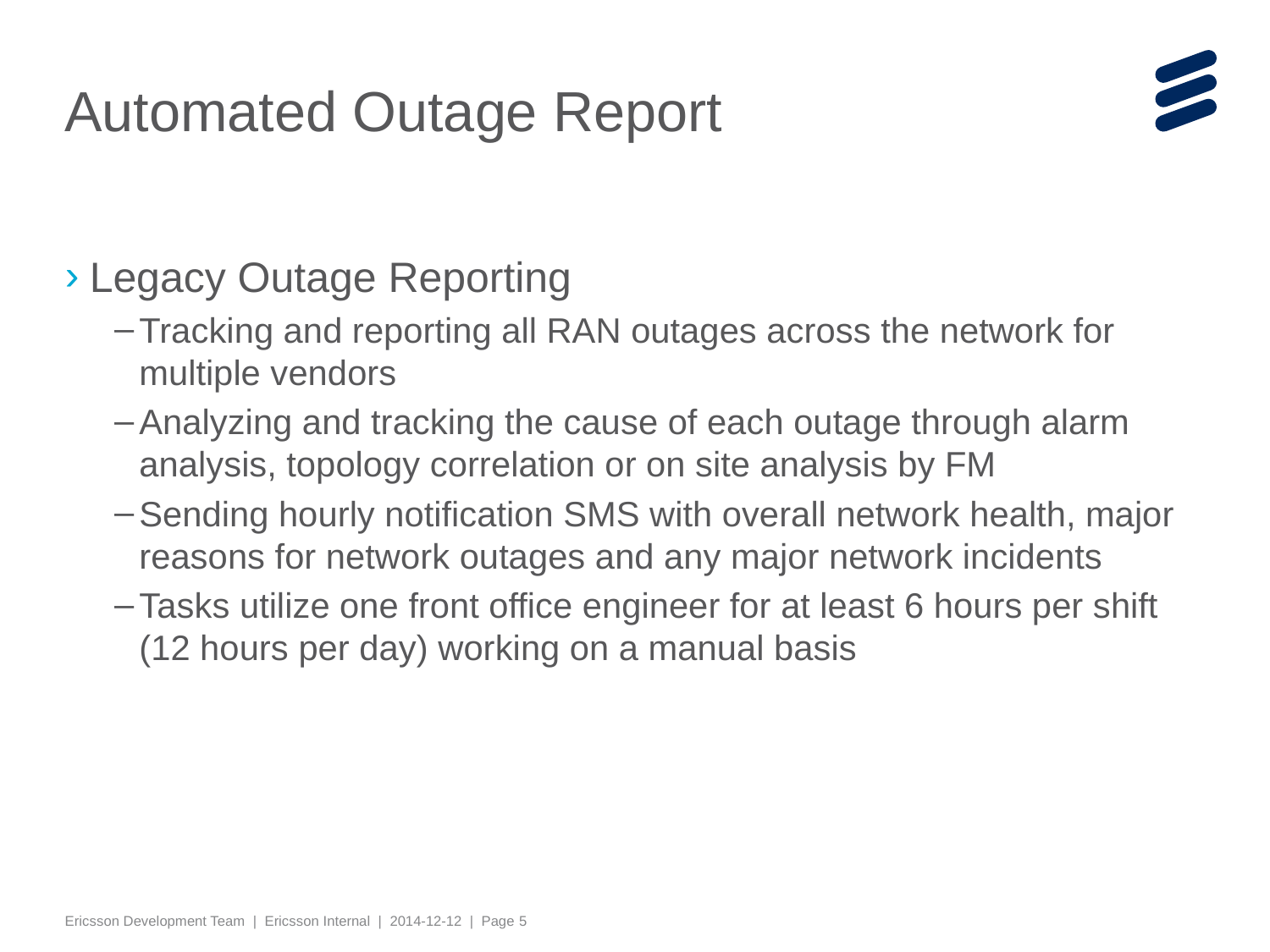

# Automated Outage Report
Legacy Outage Reporting
Tracking and reporting all RAN outages across the network for multiple vendors
Analyzing and tracking the cause of each outage through alarm analysis, topology correlation or on site analysis by FM
Sending hourly notification SMS with overall network health, major reasons for network outages and any major network incidents
Tasks utilize one front office engineer for at least 6 hours per shift (12 hours per day) working on a manual basis